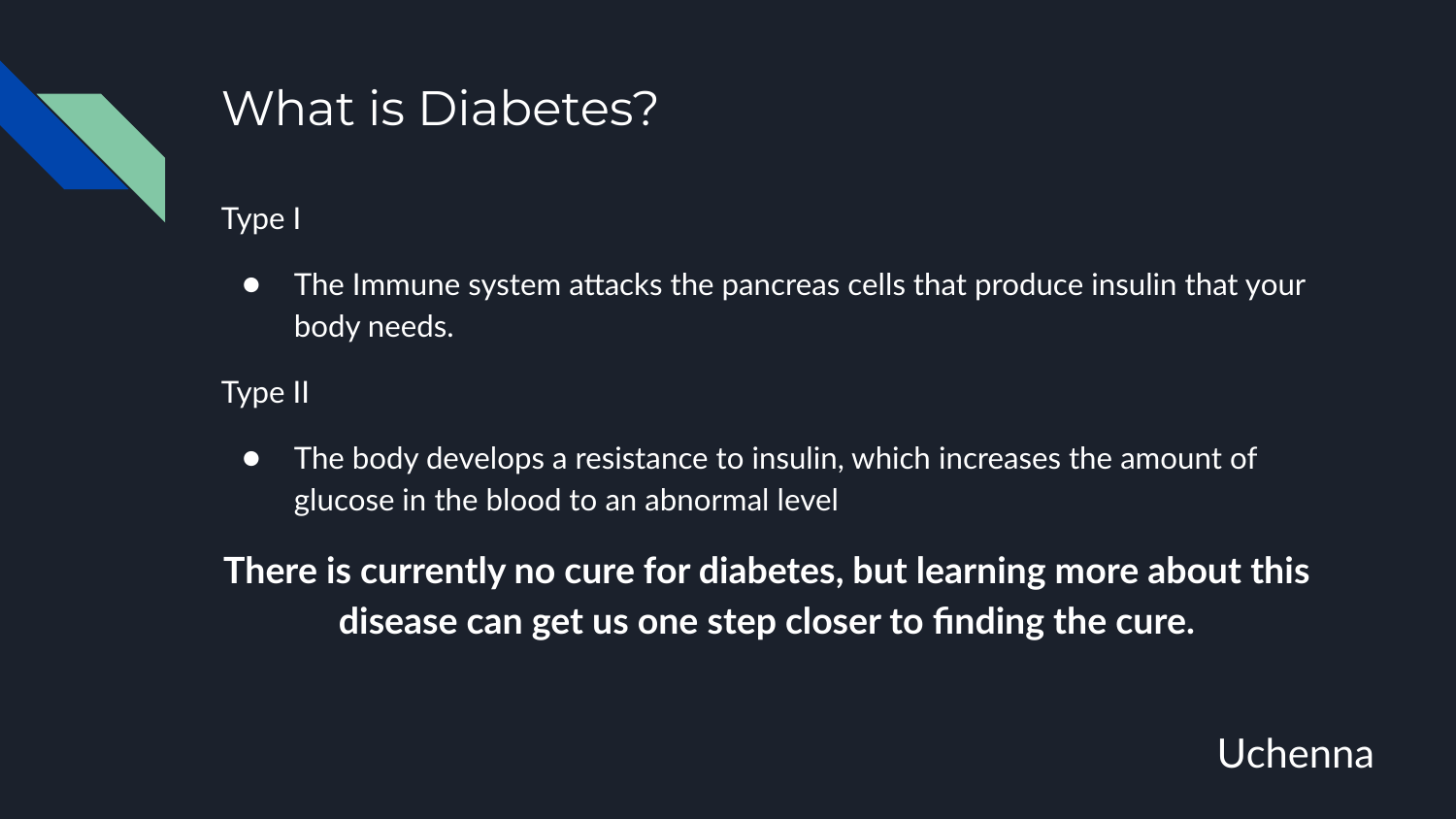

# What is Diabetes?
Type I
The Immune system attacks the pancreas cells that produce insulin that your body needs.
Type II
The body develops a resistance to insulin, which increases the amount of glucose in the blood to an abnormal level
There is currently no cure for diabetes, but learning more about this disease can get us one step closer to finding the cure.
Uchenna